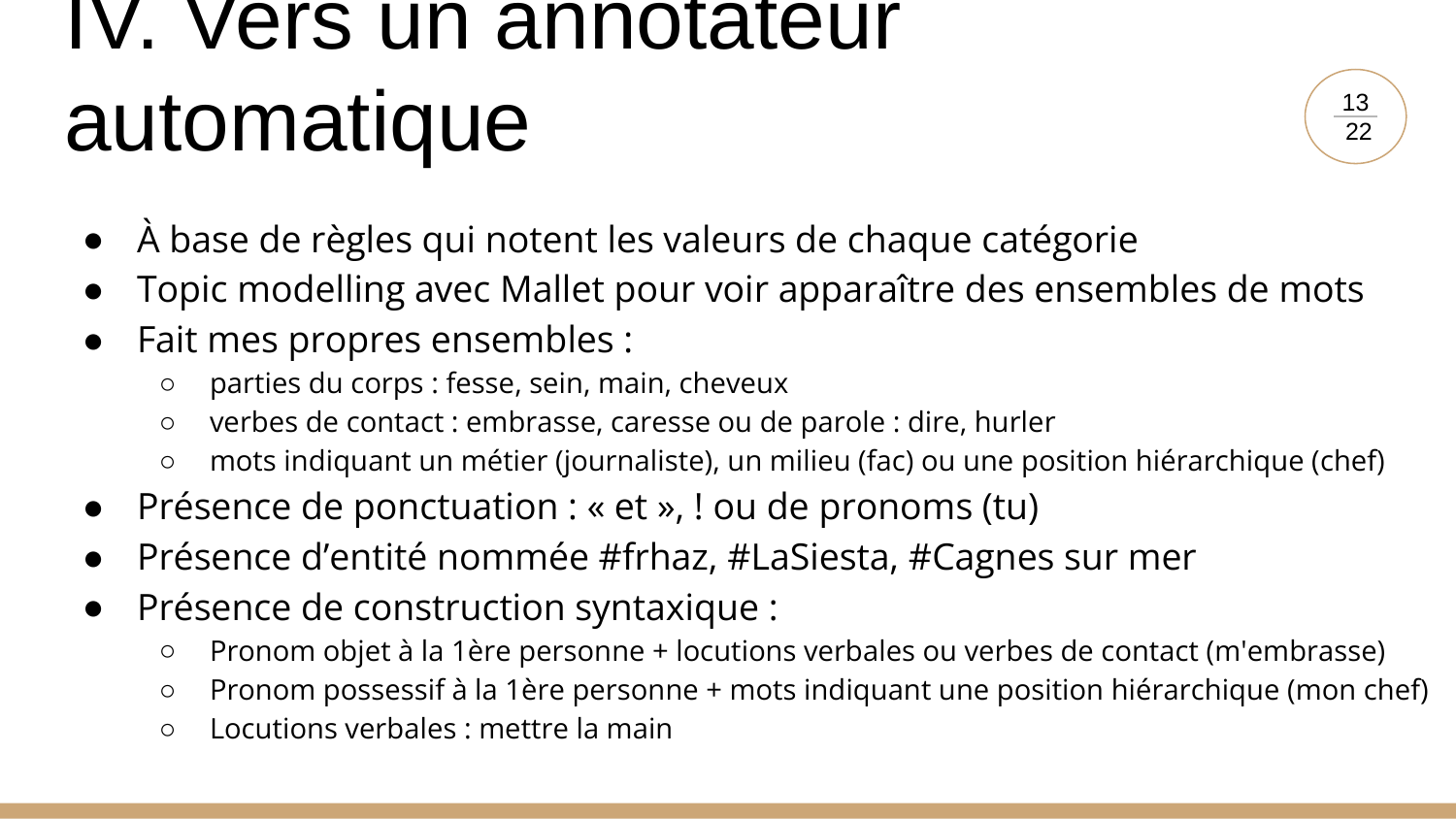

# IV. Vers un annotateur automatique
13
 22
À base de règles qui notent les valeurs de chaque catégorie
Topic modelling avec Mallet pour voir apparaître des ensembles de mots
Fait mes propres ensembles :
parties du corps : fesse, sein, main, cheveux
verbes de contact : embrasse, caresse ou de parole : dire, hurler
mots indiquant un métier (journaliste), un milieu (fac) ou une position hiérarchique (chef)
Présence de ponctuation : « et », ! ou de pronoms (tu)
Présence d’entité nommée #frhaz, #LaSiesta, #Cagnes sur mer
Présence de construction syntaxique :
Pronom objet à la 1ère personne + locutions verbales ou verbes de contact (m'embrasse)
Pronom possessif à la 1ère personne + mots indiquant une position hiérarchique (mon chef)
Locutions verbales : mettre la main